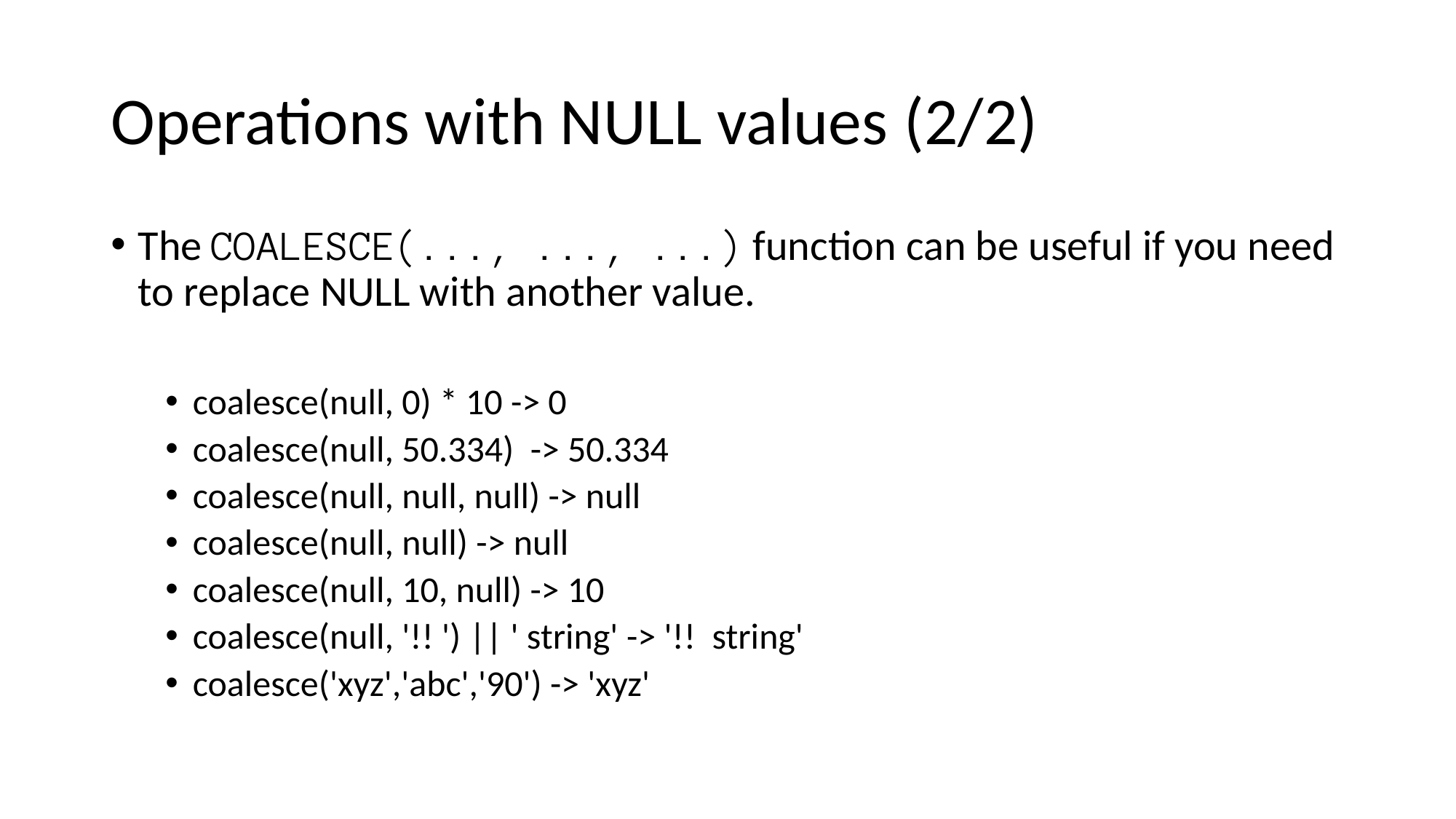

# Operations with NULL values (2/2)
The COALESCE(..., ..., ...) function can be useful if you need to replace NULL with another value.

coalesce(null, 0) * 10 -> 0
coalesce(null, 50.334)  -> 50.334
coalesce(null, null, null) -> null
coalesce(null, null) -> null
coalesce(null, 10, null) -> 10
coalesce(null, '!! ') || ' string' -> '!!  string'
coalesce('xyz','abc','90') -> 'xyz'